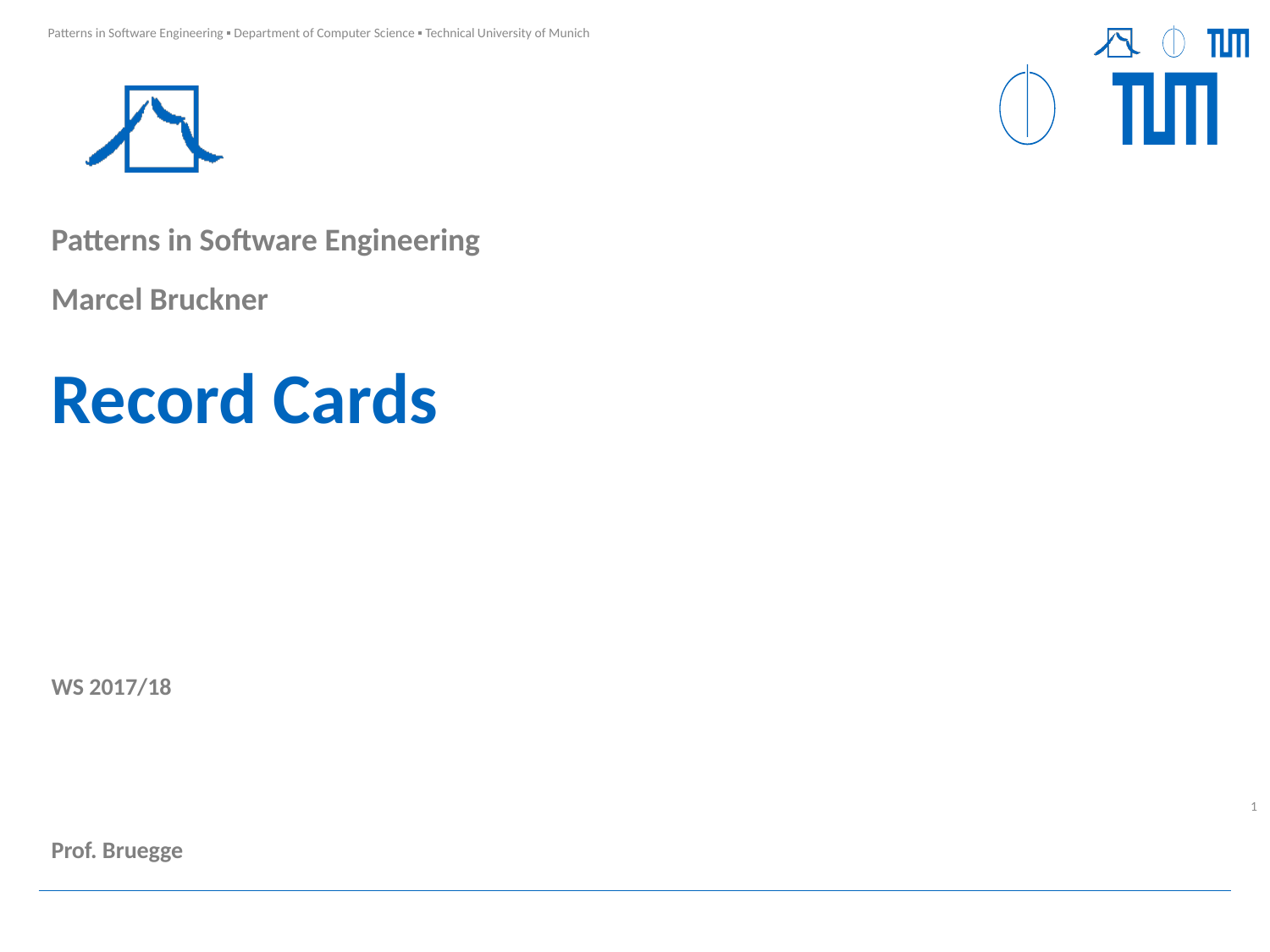

Patterns in Software Engineering

Marcel Bruckner
# Record Cards
WS 2017/18

1
Prof. Bruegge